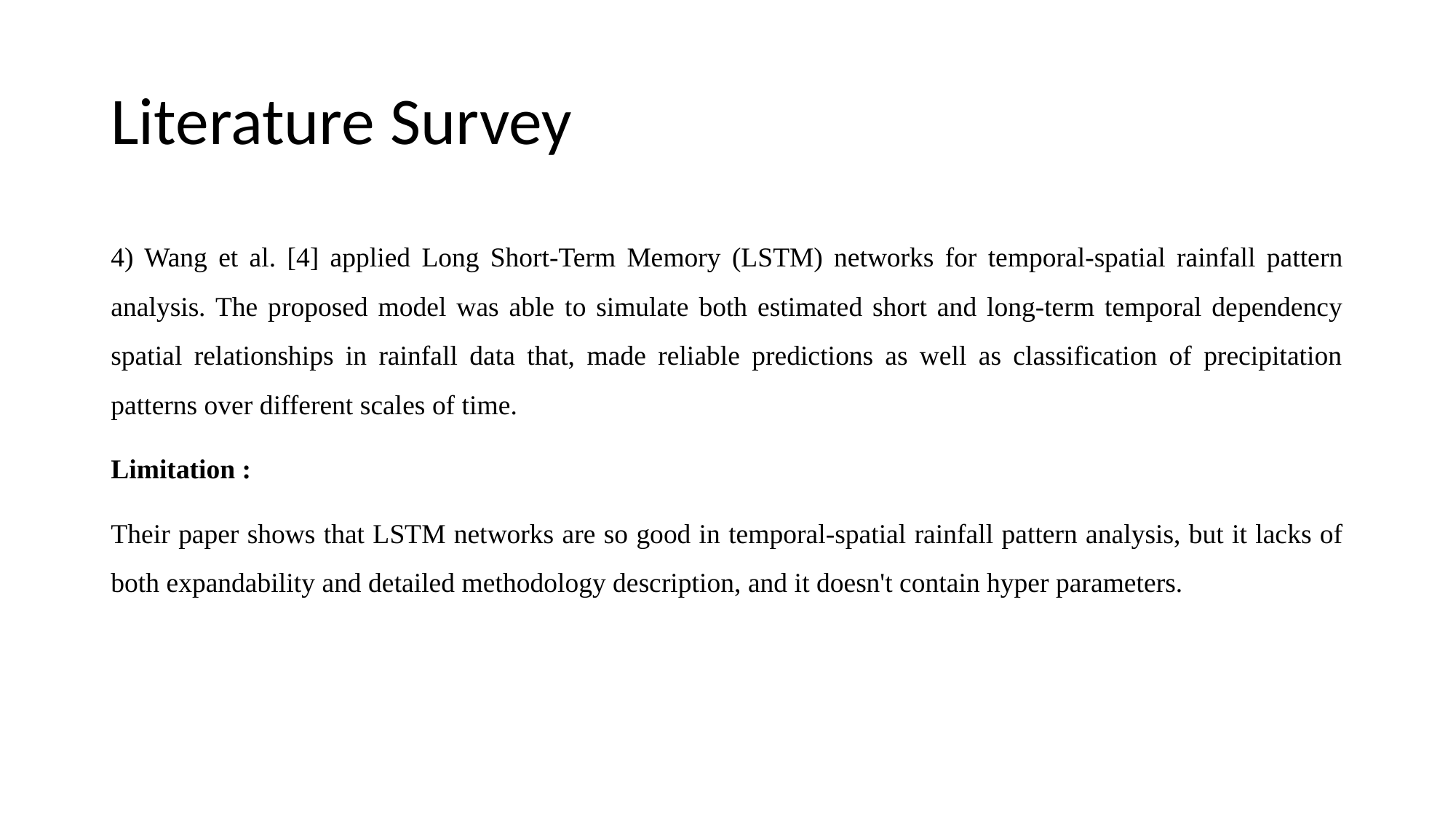

# Literature Survey
4) Wang et al. [4] applied Long Short-Term Memory (LSTM) networks for temporal-spatial rainfall pattern analysis. The proposed model was able to simulate both estimated short and long-term temporal dependency spatial relationships in rainfall data that, made reliable predictions as well as classification of precipitation patterns over different scales of time.
Limitation :
Their paper shows that LSTM networks are so good in temporal-spatial rainfall pattern analysis, but it lacks of both expandability and detailed methodology description, and it doesn't contain hyper parameters.